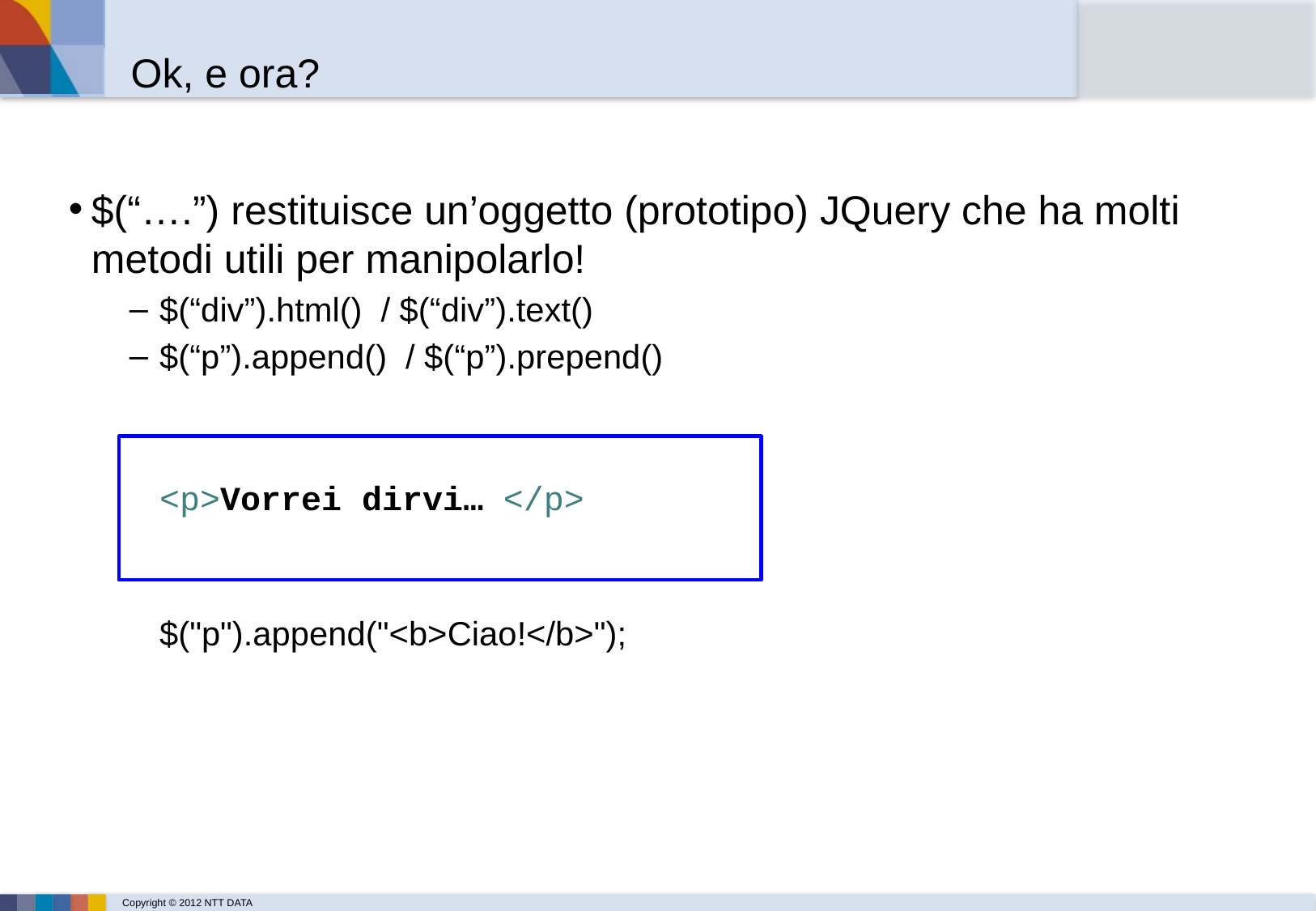

# Ok, e ora?
$(“….”) restituisce un’oggetto (prototipo) JQuery che ha molti metodi utili per manipolarlo!
$(“div”).html()  / $(“div”).text()
$(“p”).append()  / $(“p”).prepend()

	<p>Vorrei dirvi… </p>

	$("p").append("<b>Ciao!</b>");